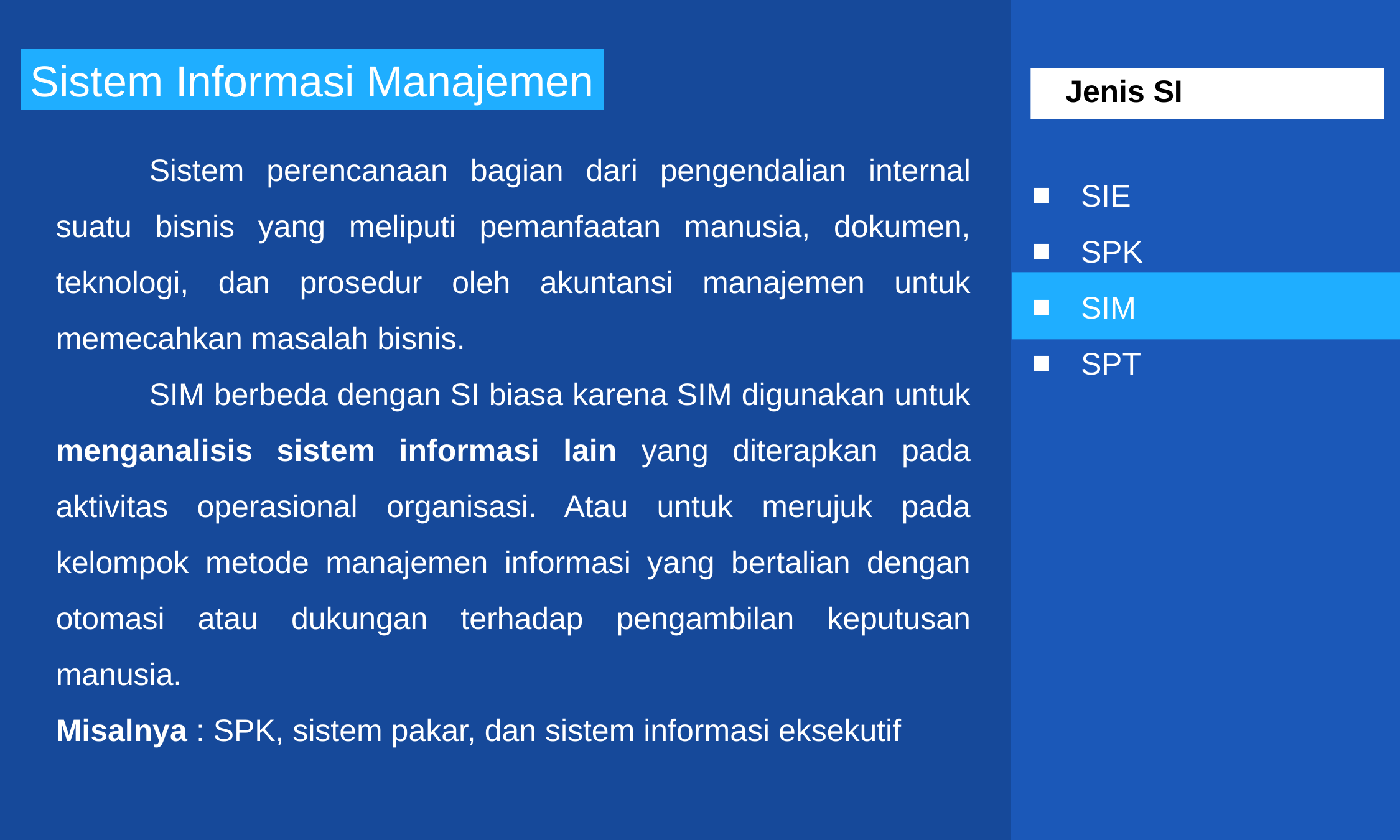

Sistem Informasi Manajemen
    Jenis SI
	Sistem perencanaan bagian dari pengendalian internal suatu bisnis yang meliputi pemanfaatan manusia, dokumen, teknologi, dan prosedur oleh akuntansi manajemen untuk memecahkan masalah bisnis.
	SIM berbeda dengan SI biasa karena SIM digunakan untuk menganalisis sistem informasi lain yang diterapkan pada aktivitas operasional organisasi. Atau untuk merujuk pada kelompok metode manajemen informasi yang bertalian dengan otomasi atau dukungan terhadap pengambilan keputusan manusia.
Misalnya : SPK, sistem pakar, dan sistem informasi eksekutif
SIE
SPK
SIM
SPT